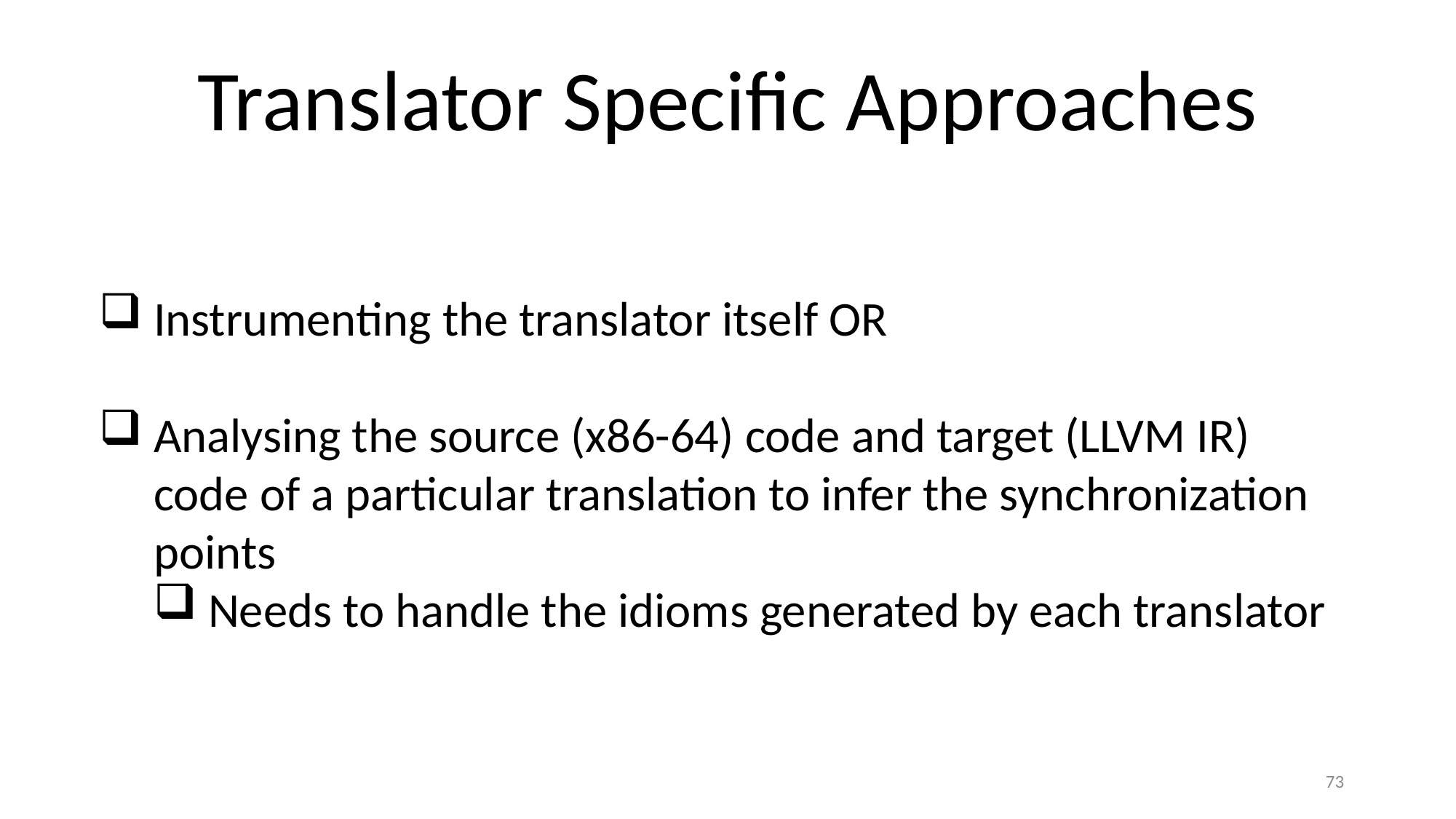

# Translator Specific Approaches
Instrumenting the translator itself OR

Analysing the source (x86-64) code and target (LLVM IR) code of a particular translation to infer the synchronization points
Needs to handle the idioms generated by each translator

73